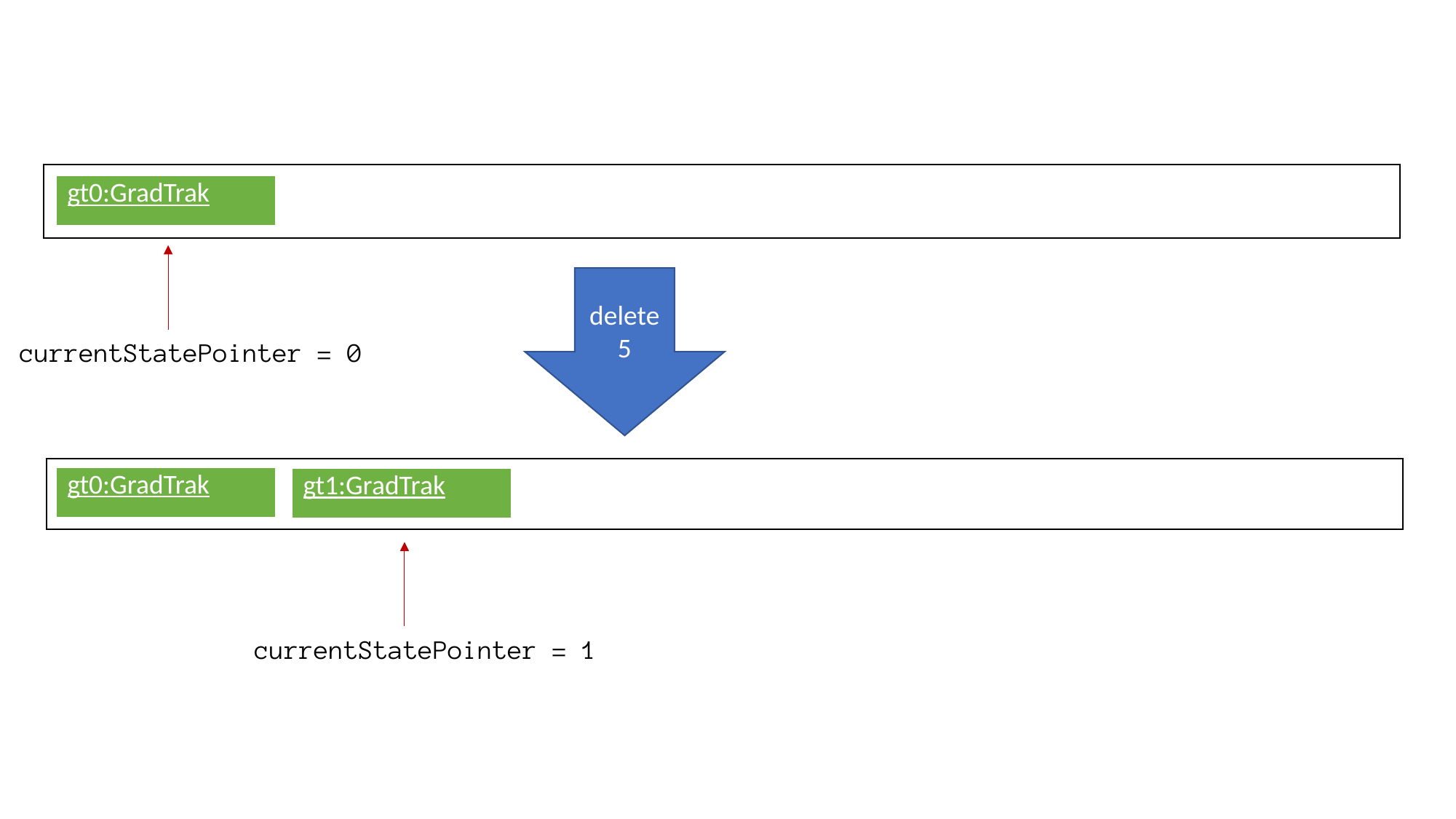

| gt0:GradTrak |
| --- |
delete 5
currentStatePointer = 0

| gt0:GradTrak |
| --- |
| gt1:GradTrak |
| --- |
currentStatePointer = 1